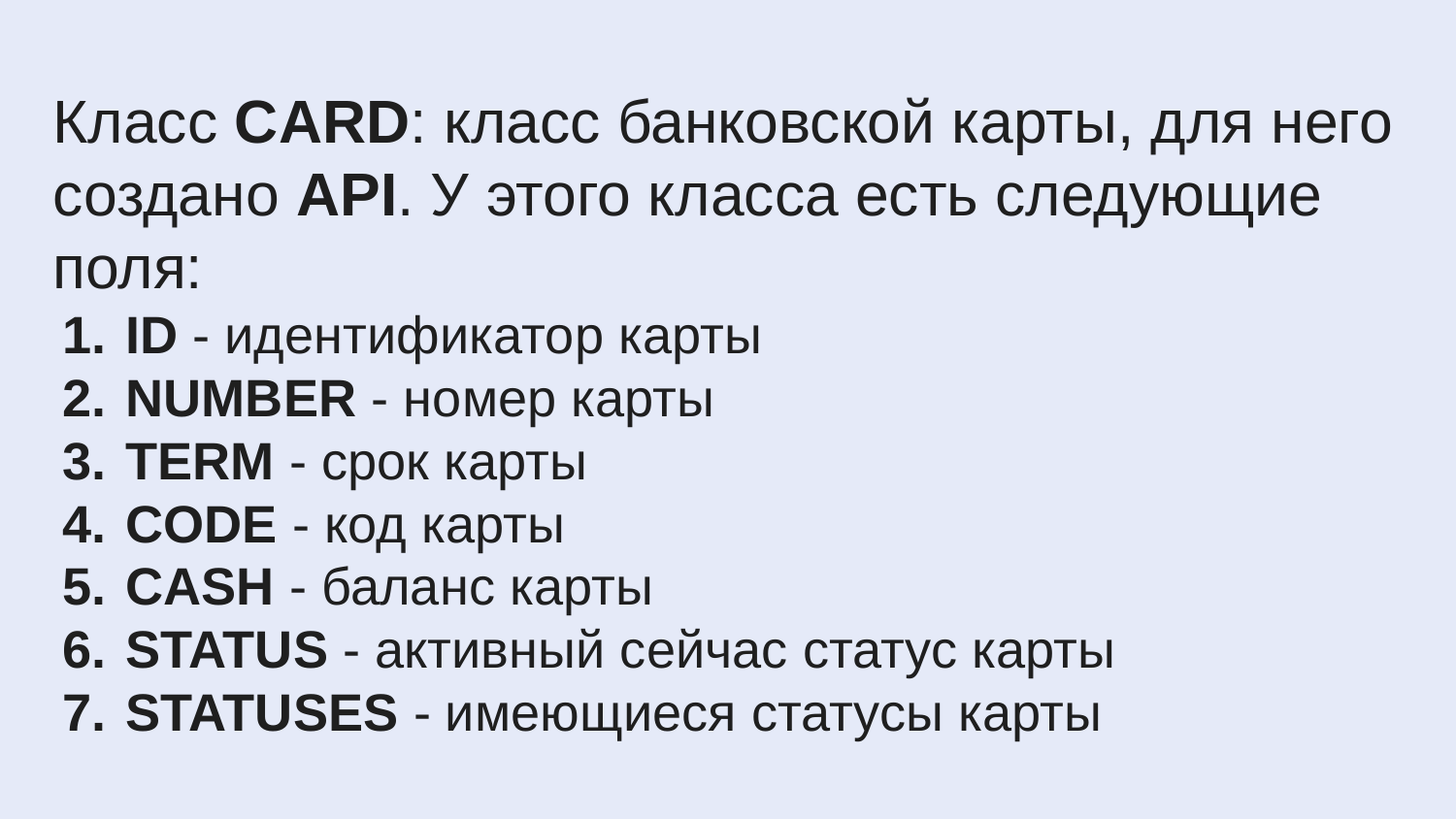

Класс CARD: класс банковской карты, для него создано API. У этого класса есть следующие поля:
ID - идентификатор карты
NUMBER - номер карты
TERM - срок карты
CODE - код карты
CASH - баланс карты
STATUS - активный сейчас статус карты
STATUSES - имеющиеся статусы карты